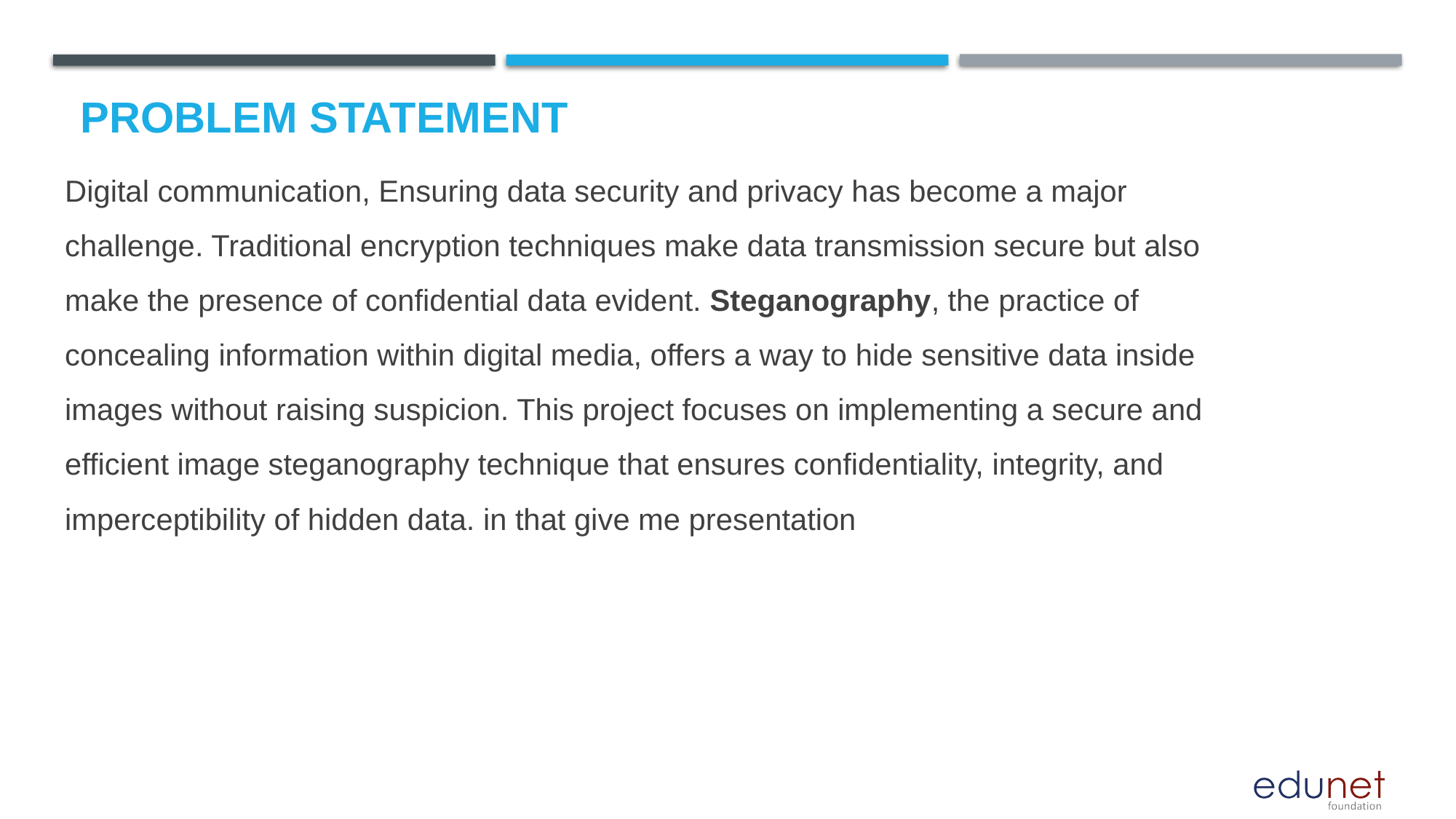

# Problem Statement
Digital communication, Ensuring data security and privacy has become a major challenge. Traditional encryption techniques make data transmission secure but also make the presence of confidential data evident. Steganography, the practice of concealing information within digital media, offers a way to hide sensitive data inside images without raising suspicion. This project focuses on implementing a secure and efficient image steganography technique that ensures confidentiality, integrity, and imperceptibility of hidden data. in that give me presentation